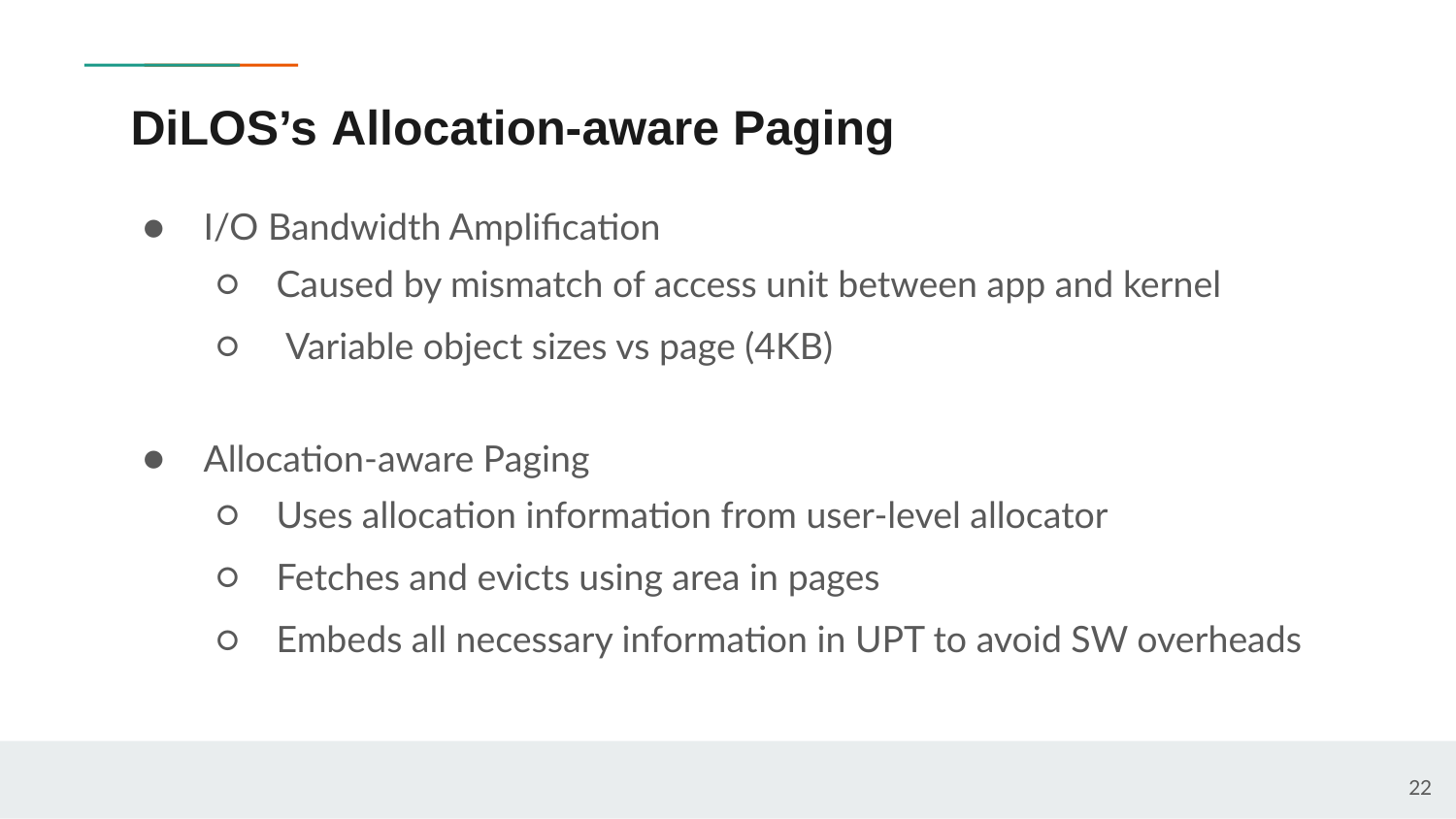

# DiLOS’s Allocation-aware Paging
I/O Bandwidth Amplification
Caused by mismatch of access unit between app and kernel
 Variable object sizes vs page (4KB)
Allocation-aware Paging
Uses allocation information from user-level allocator
Fetches and evicts using area in pages
Embeds all necessary information in UPT to avoid SW overheads
22